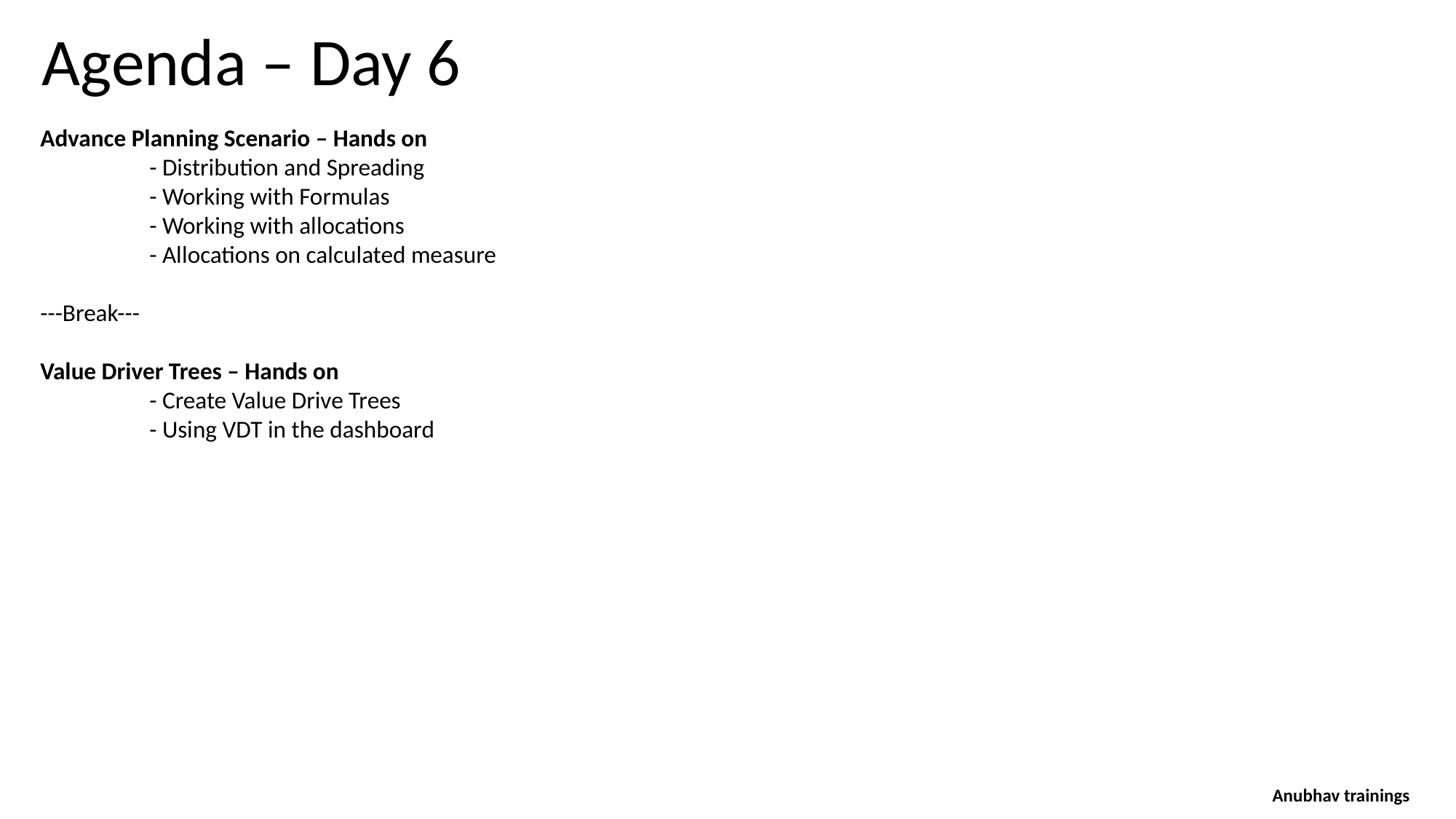

Agenda – Day 6
Advance Planning Scenario – Hands on
	- Distribution and Spreading
	- Working with Formulas
	- Working with allocations
	- Allocations on calculated measure

---Break---

Value Driver Trees – Hands on
                    - Create Value Drive Trees
	- Using VDT in the dashboard

Anubhav trainings